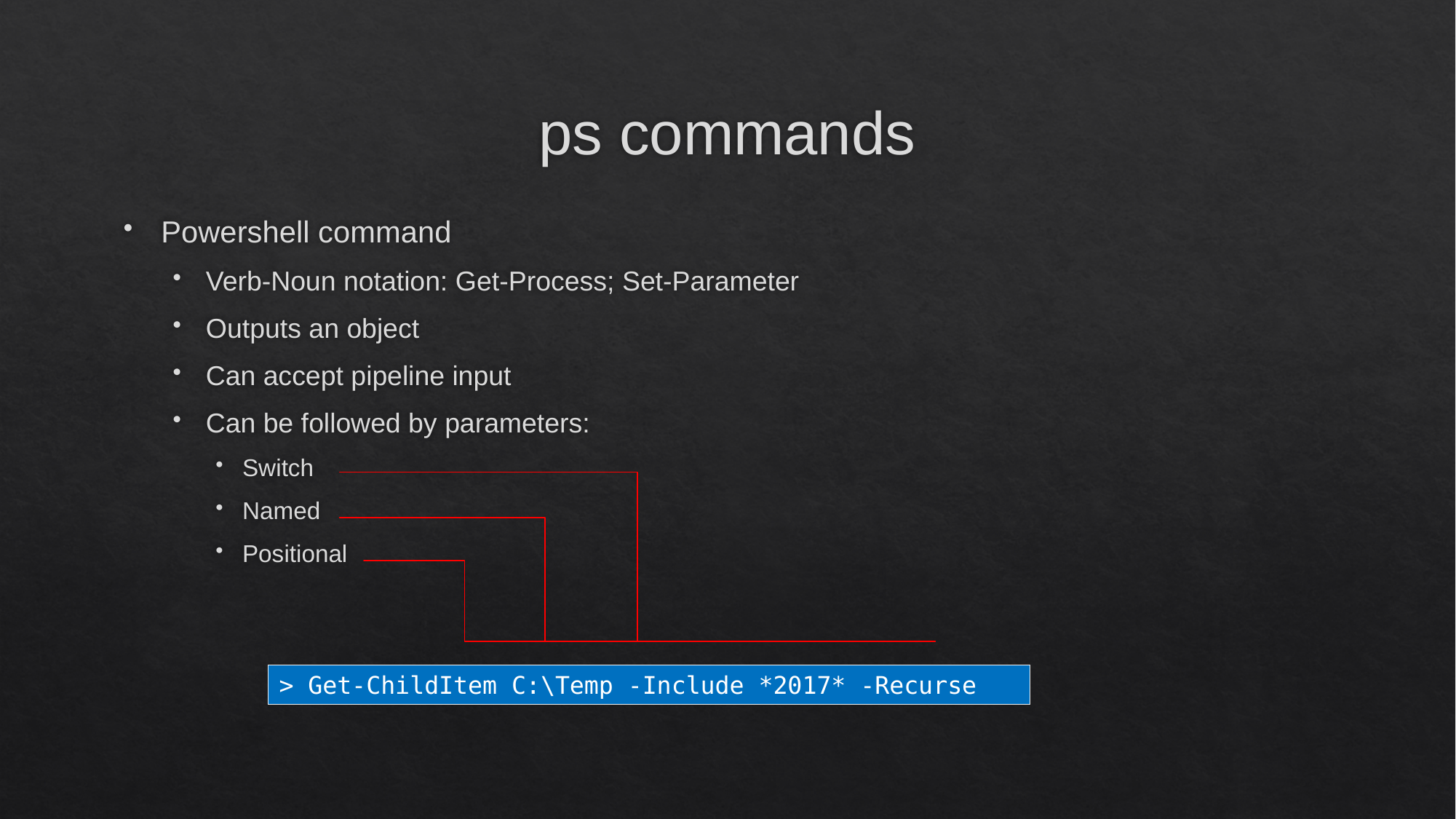

# ps commands
Powershell command
Verb-Noun notation: Get-Process; Set-Parameter
Outputs an object
Can accept pipeline input
Can be followed by parameters:
Switch
Named
Positional
> Get-ChildItem C:\Temp -Include *2017* -Recurse